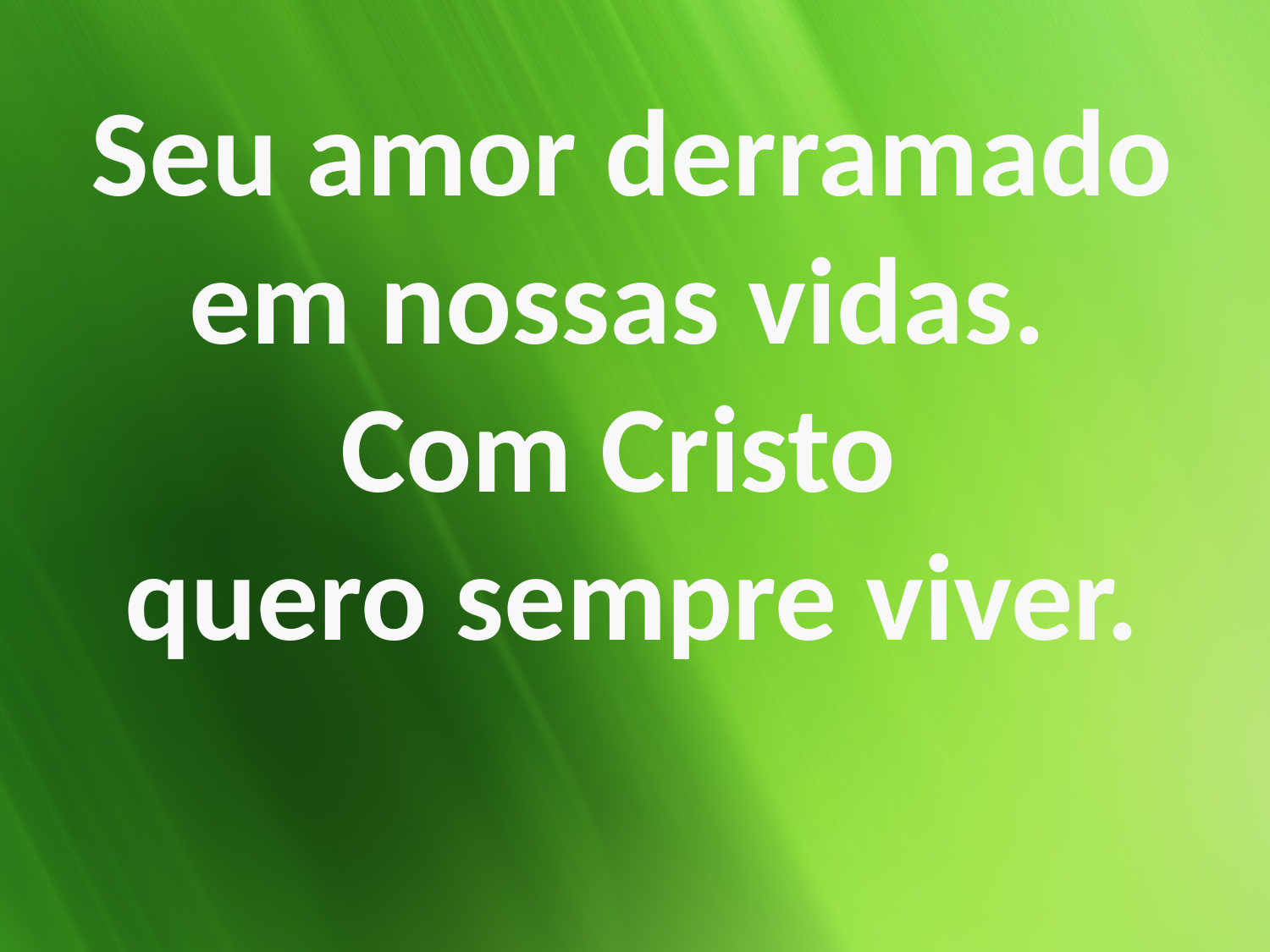

Seu amor derramado em nossas vidas.
Com Cristo
quero sempre viver.